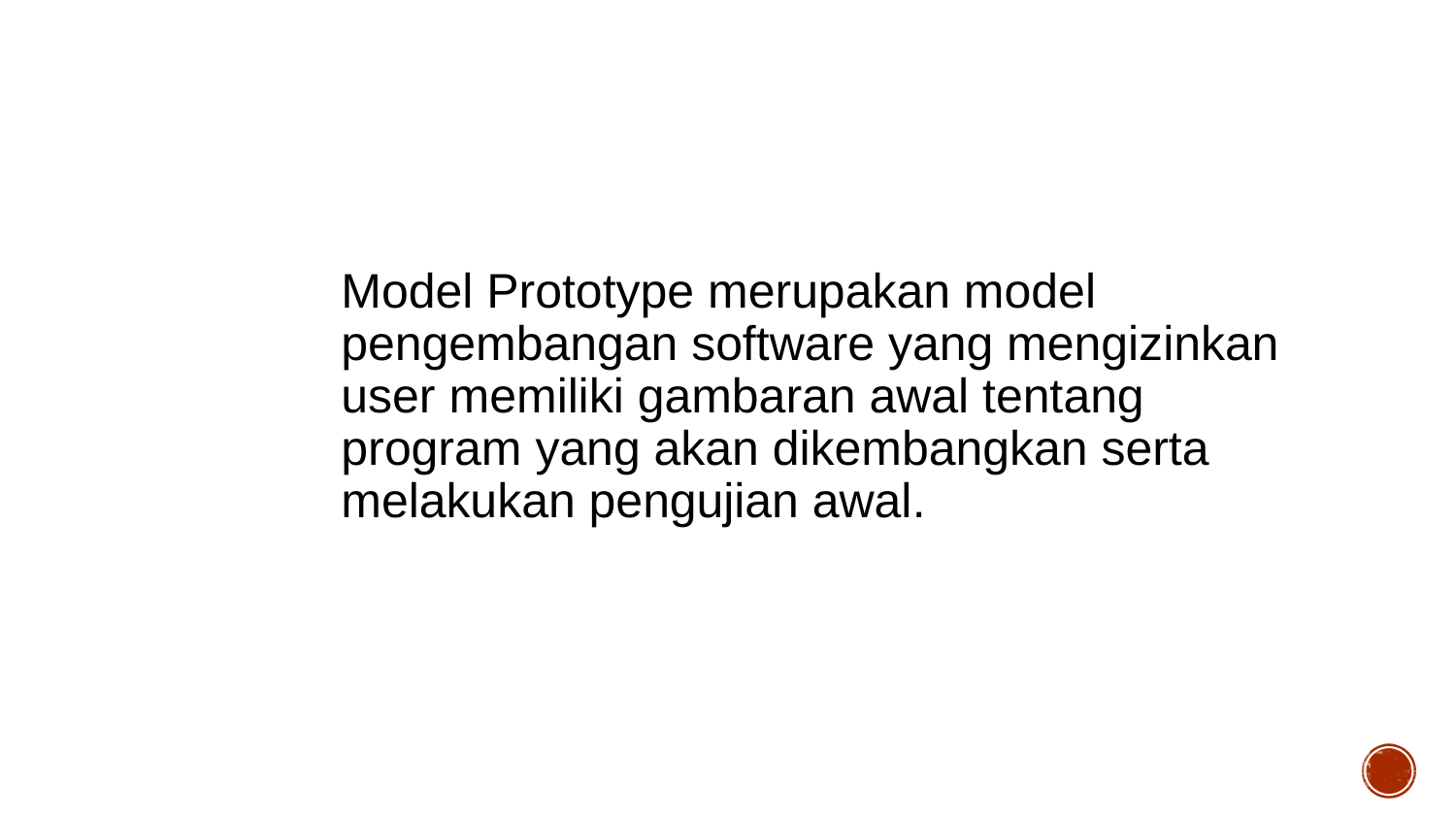

Model Prototype merupakan model pengembangan software yang mengizinkan user memiliki gambaran awal tentang program yang akan dikembangkan serta melakukan pengujian awal.
16